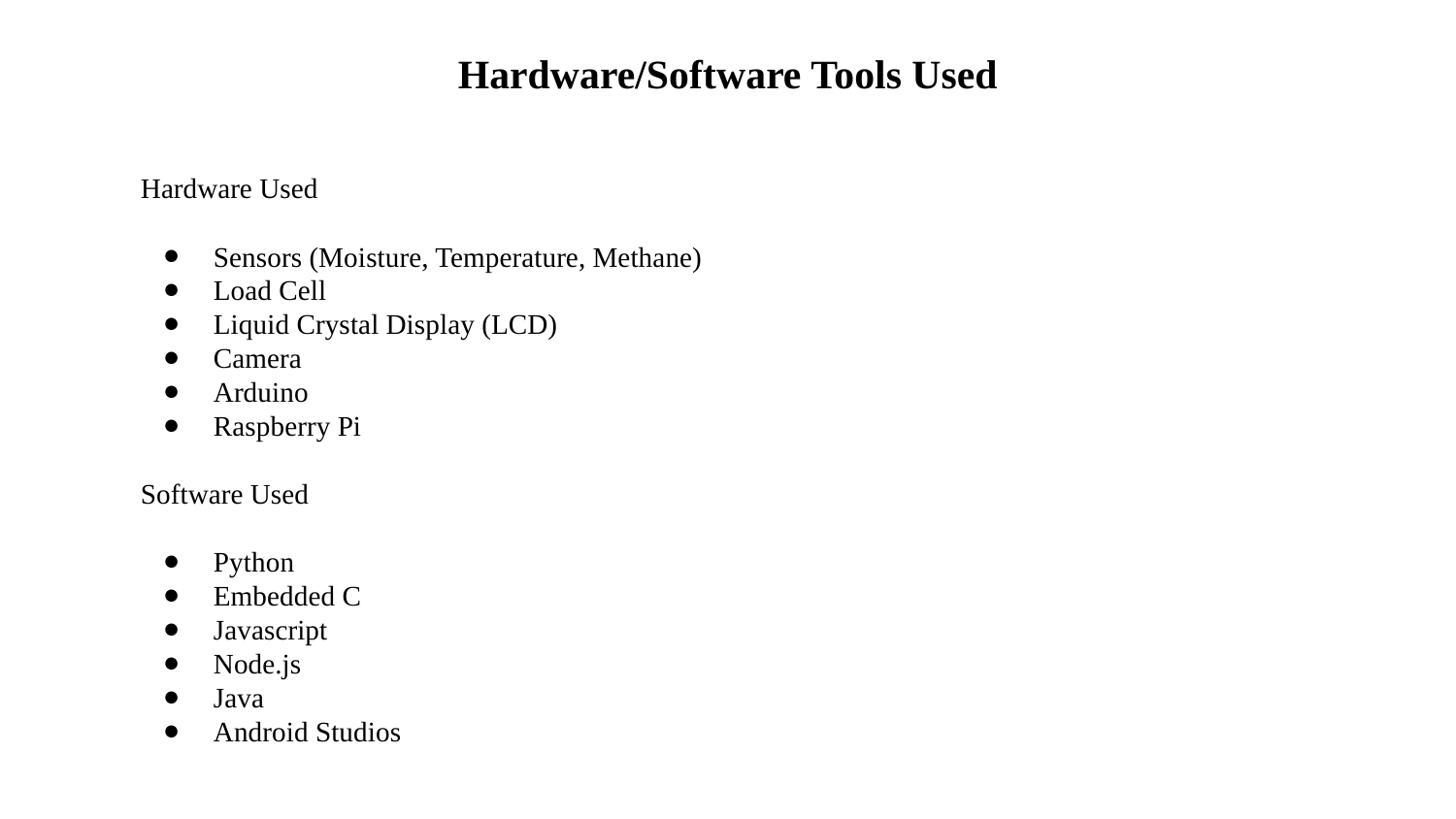

Hardware/Software Tools Used

Hardware Used

Sensors (Moisture, Temperature, Methane)
Load Cell
Liquid Crystal Display (LCD)
Camera
Arduino
Raspberry Pi

Software Used

Python
Embedded C
Javascript
Node.js
Java
Android Studios